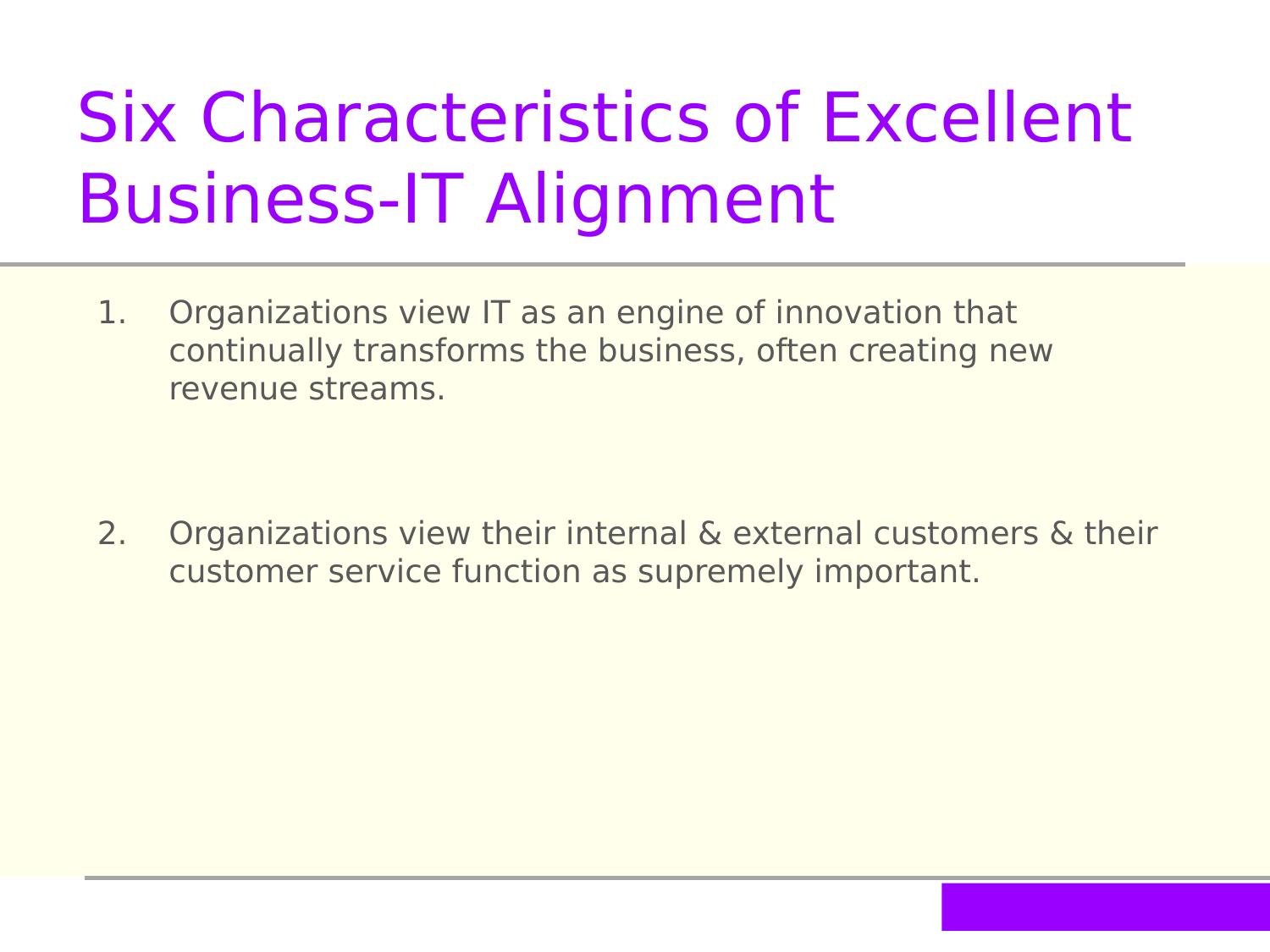

Six Characteristics of Excellent Business-IT Alignment
Organizations view IT as an engine of innovation that continually transforms the business, often creating new revenue streams.

Organizations view their internal & external customers & their customer service function as supremely important.